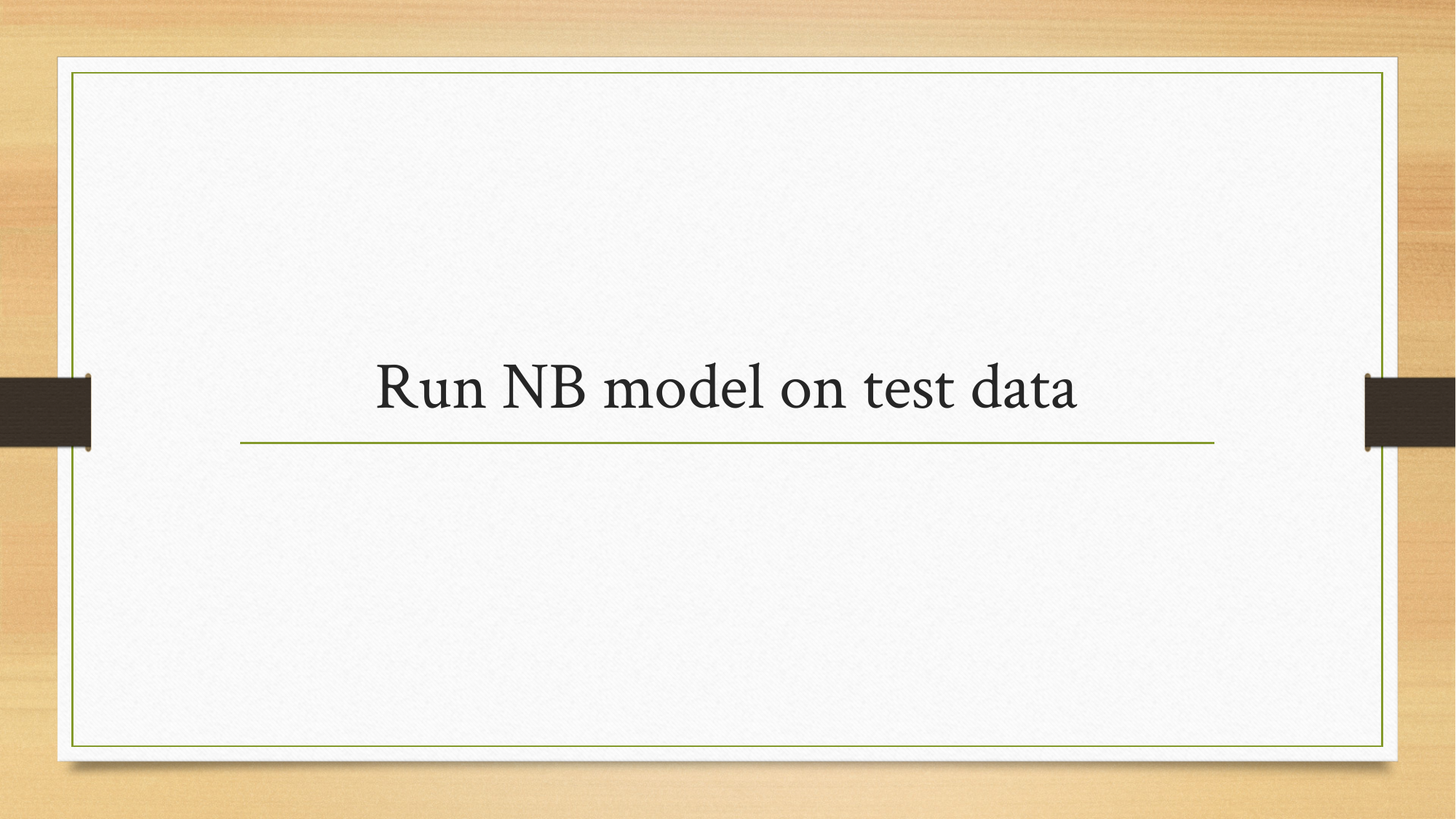

# Run NB model on test data